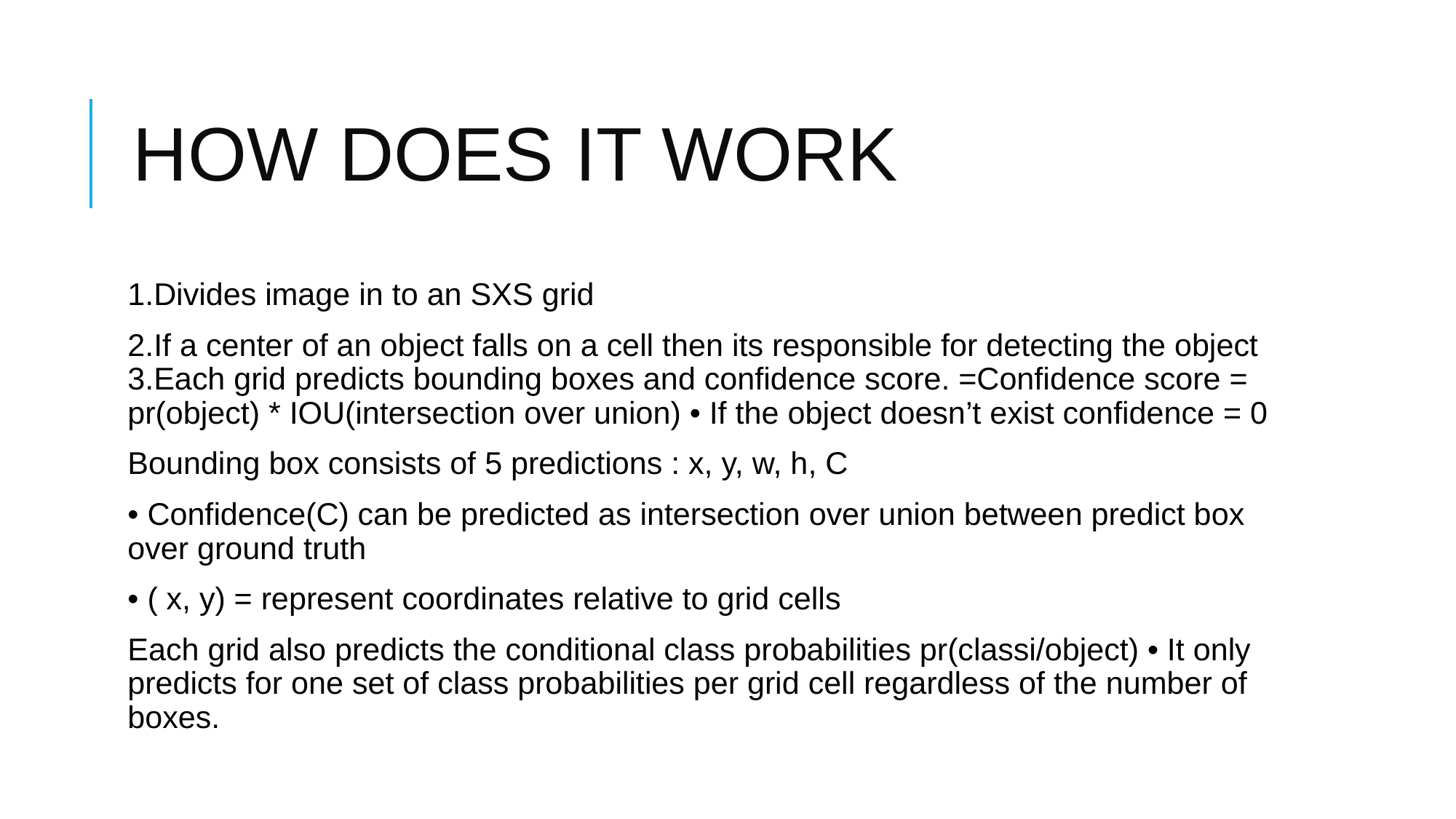

# HOW DOES IT WORK
1.Divides image in to an SXS grid
2.If a center of an object falls on a cell then its responsible for detecting the object 3.Each grid predicts bounding boxes and confidence score. =Confidence score = pr(object) * IOU(intersection over union) • If the object doesn’t exist confidence = 0
Bounding box consists of 5 predictions : x, y, w, h, C
• Confidence(C) can be predicted as intersection over union between predict box over ground truth
• ( x, y) = represent coordinates relative to grid cells
Each grid also predicts the conditional class probabilities pr(classi/object) • It only predicts for one set of class probabilities per grid cell regardless of the number of boxes.